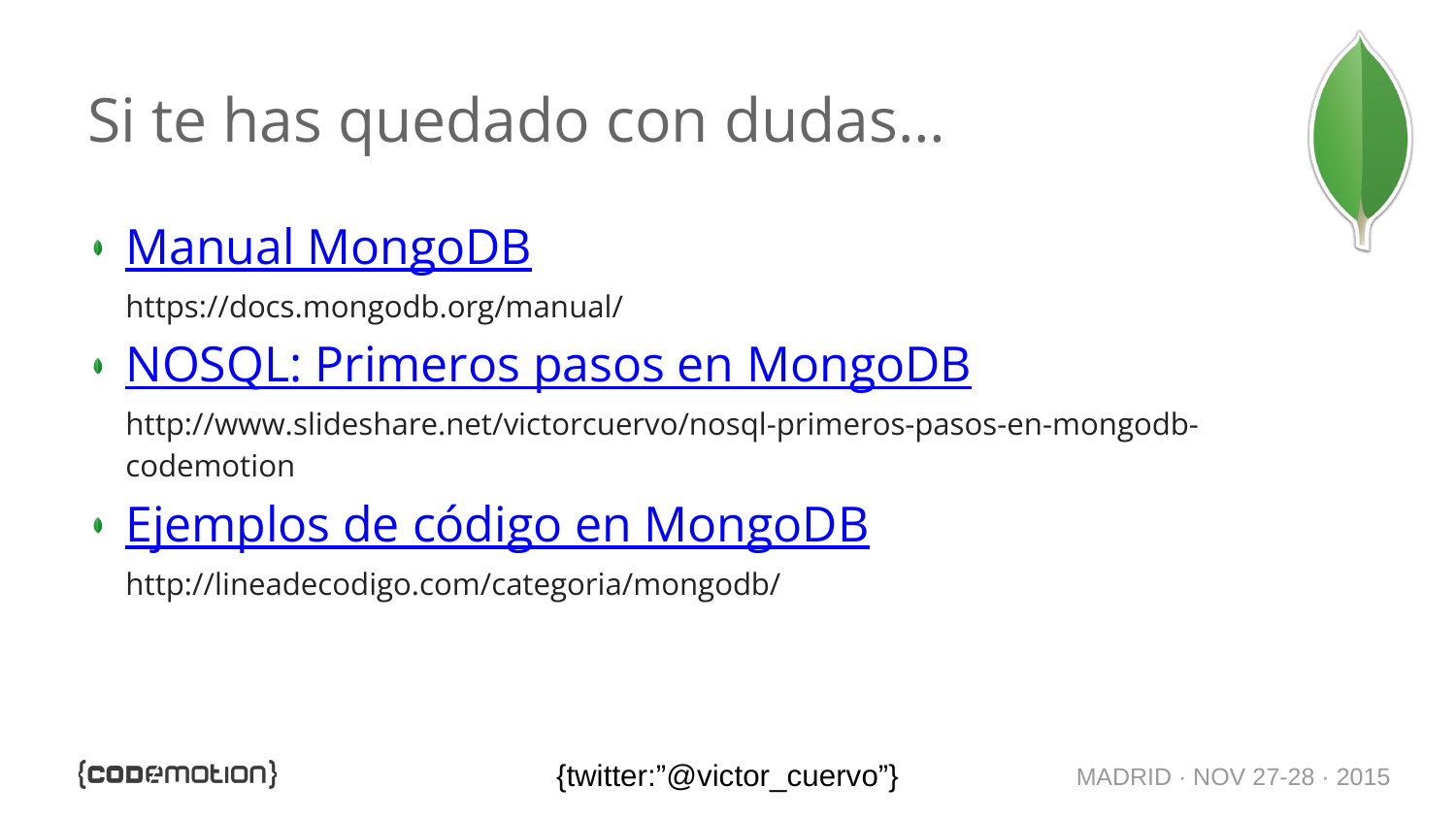

# Si te has quedado con dudas…
Manual MongoDB
https://docs.mongodb.org/manual/
NOSQL: Primeros pasos en MongoDB
http://www.slideshare.net/victorcuervo/nosql-primeros-pasos-en-mongodb-codemotion
Ejemplos de código en MongoDB
http://lineadecodigo.com/categoria/mongodb/